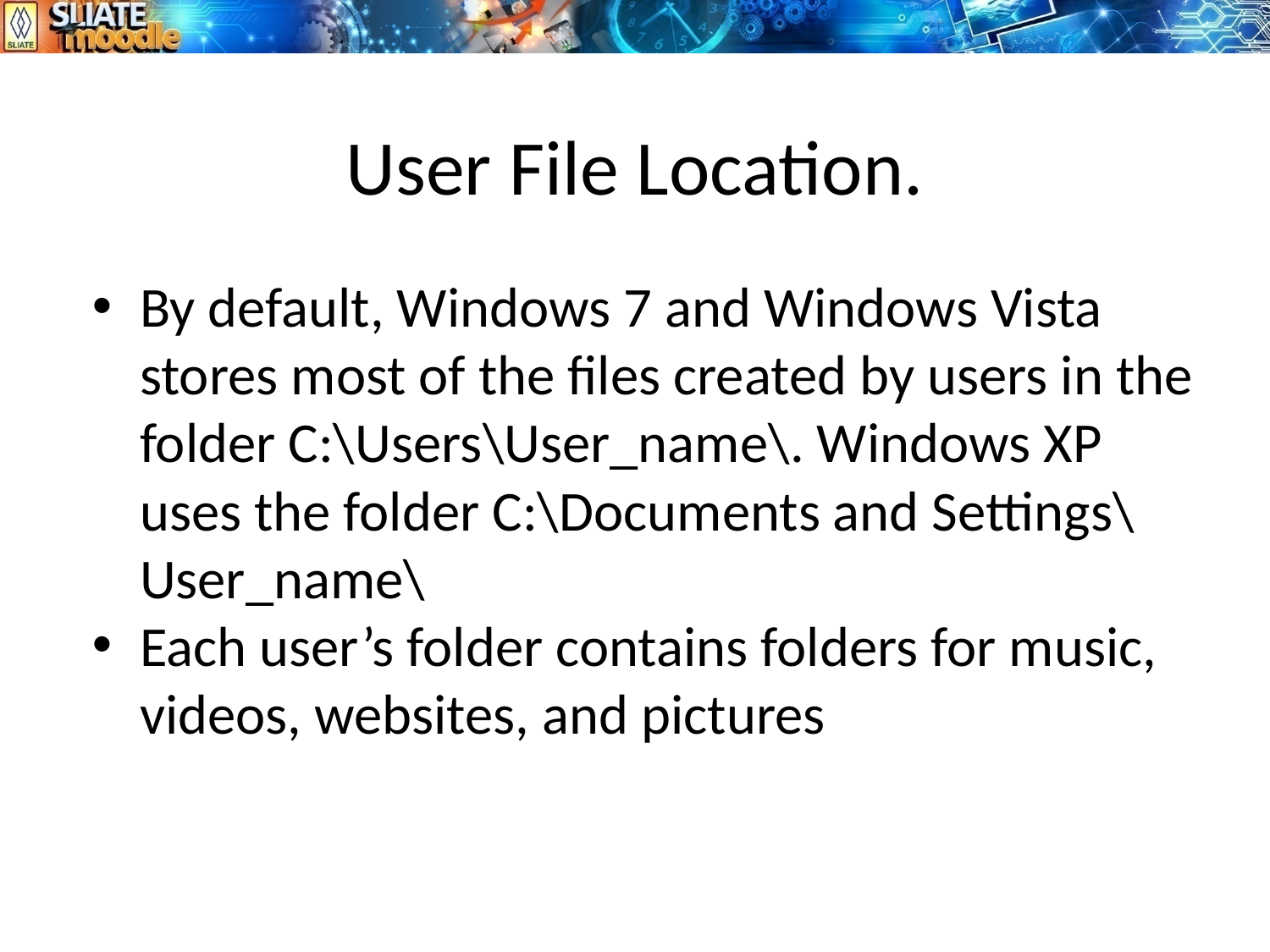

# User File Location.
By default, Windows 7 and Windows Vista stores most of the files created by users in the folder C:\Users\User_name\. Windows XP uses the folder C:\Documents and Settings\User_name\
Each user’s folder contains folders for music, videos, websites, and pictures